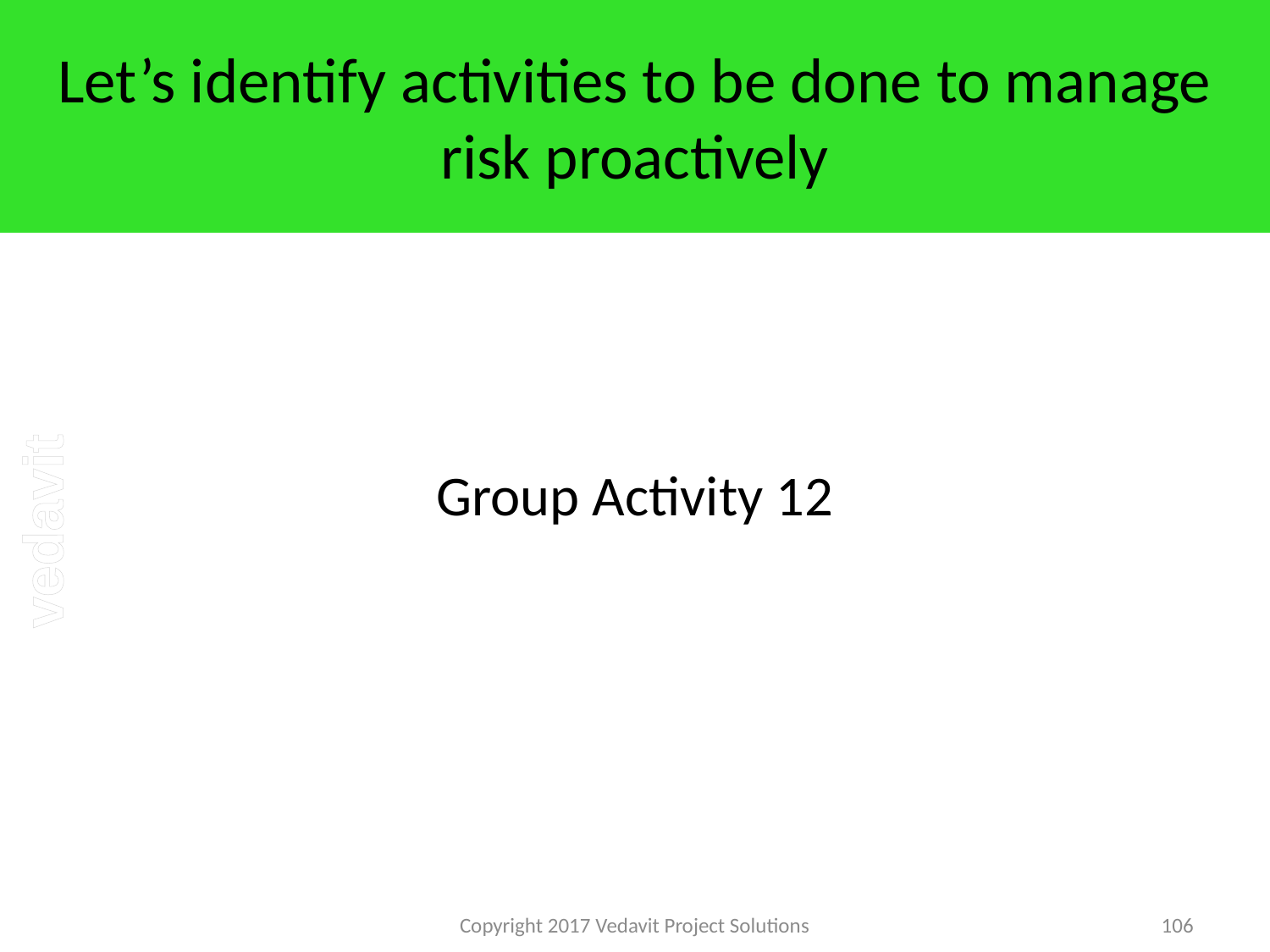

# Let’s identify activities to be done to manage risk proactively

Group Activity 12

Copyright 2017 Vedavit Project Solutions
106